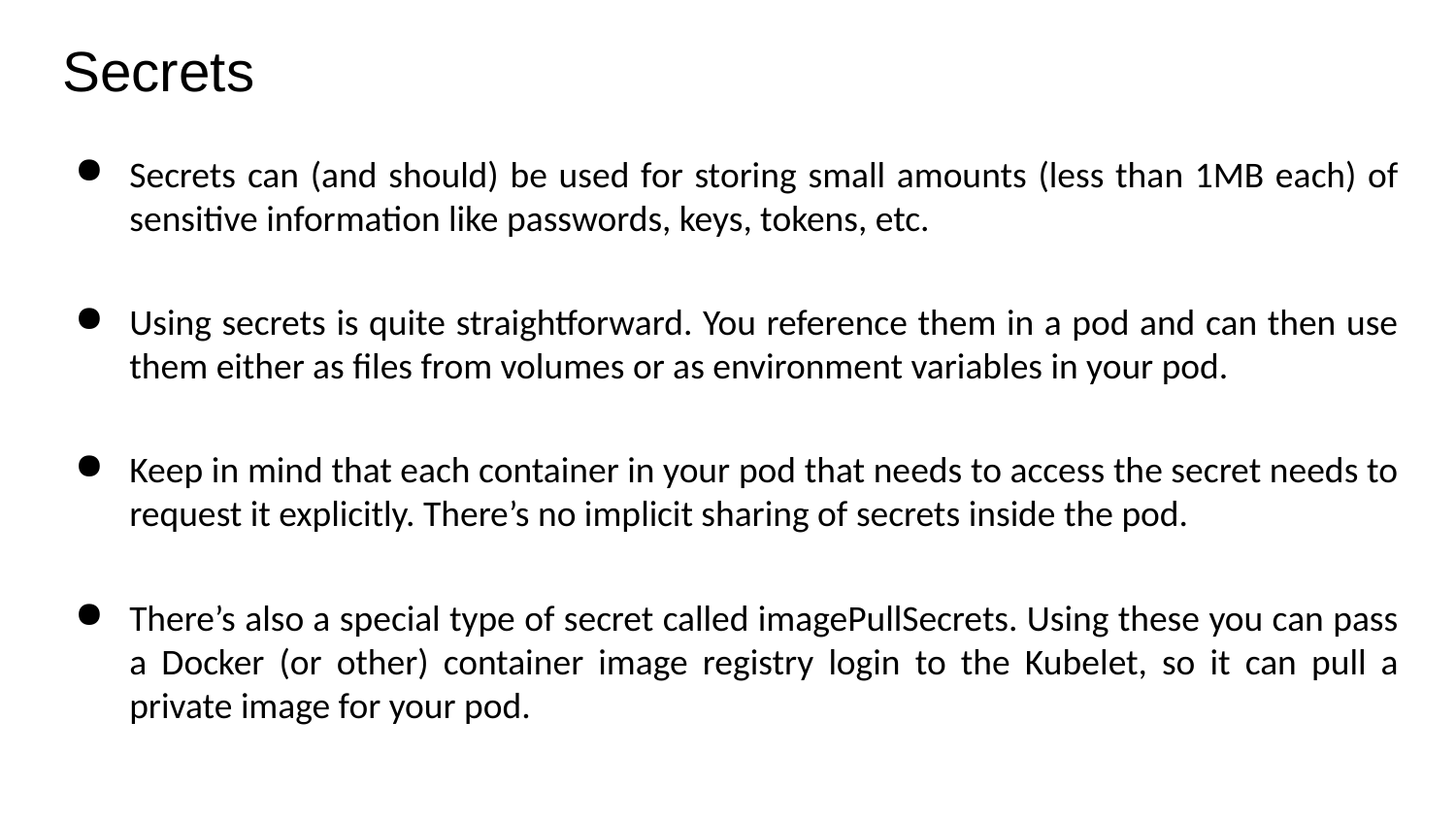

# Secrets
Secrets can (and should) be used for storing small amounts (less than 1MB each) of sensitive information like passwords, keys, tokens, etc.

Using secrets is quite straightforward. You reference them in a pod and can then use them either as files from volumes or as environment variables in your pod.

Keep in mind that each container in your pod that needs to access the secret needs to request it explicitly. There’s no implicit sharing of secrets inside the pod.

There’s also a special type of secret called imagePullSecrets. Using these you can pass a Docker (or other) container image registry login to the Kubelet, so it can pull a private image for your pod.